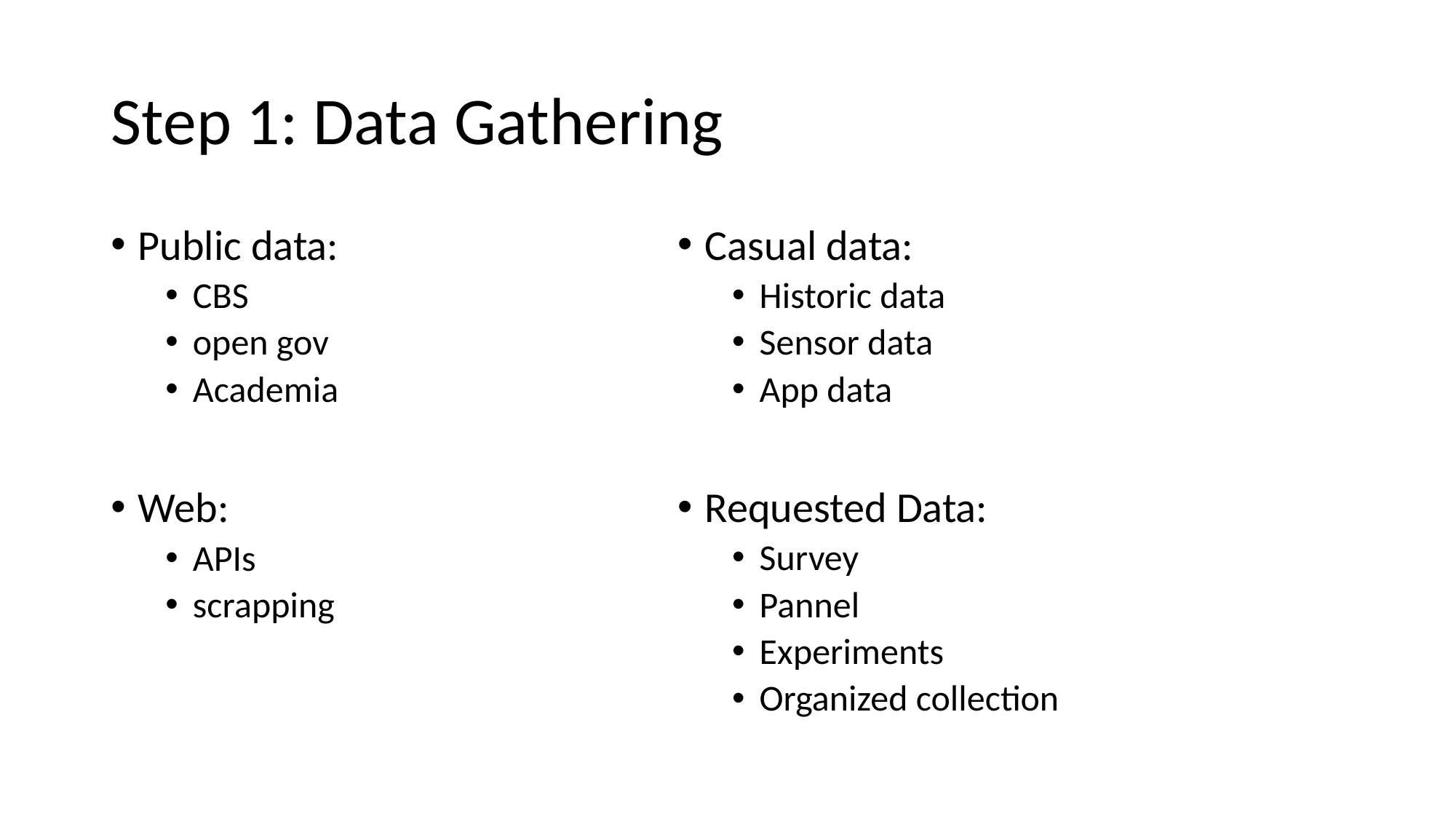

# Step 1: Data Gathering
Public data:
CBS
open gov
Academia

Web:
APIs
scrapping
Casual data:
Historic data
Sensor data
App data

Requested Data:
Survey
Pannel
Experiments
Organized collection